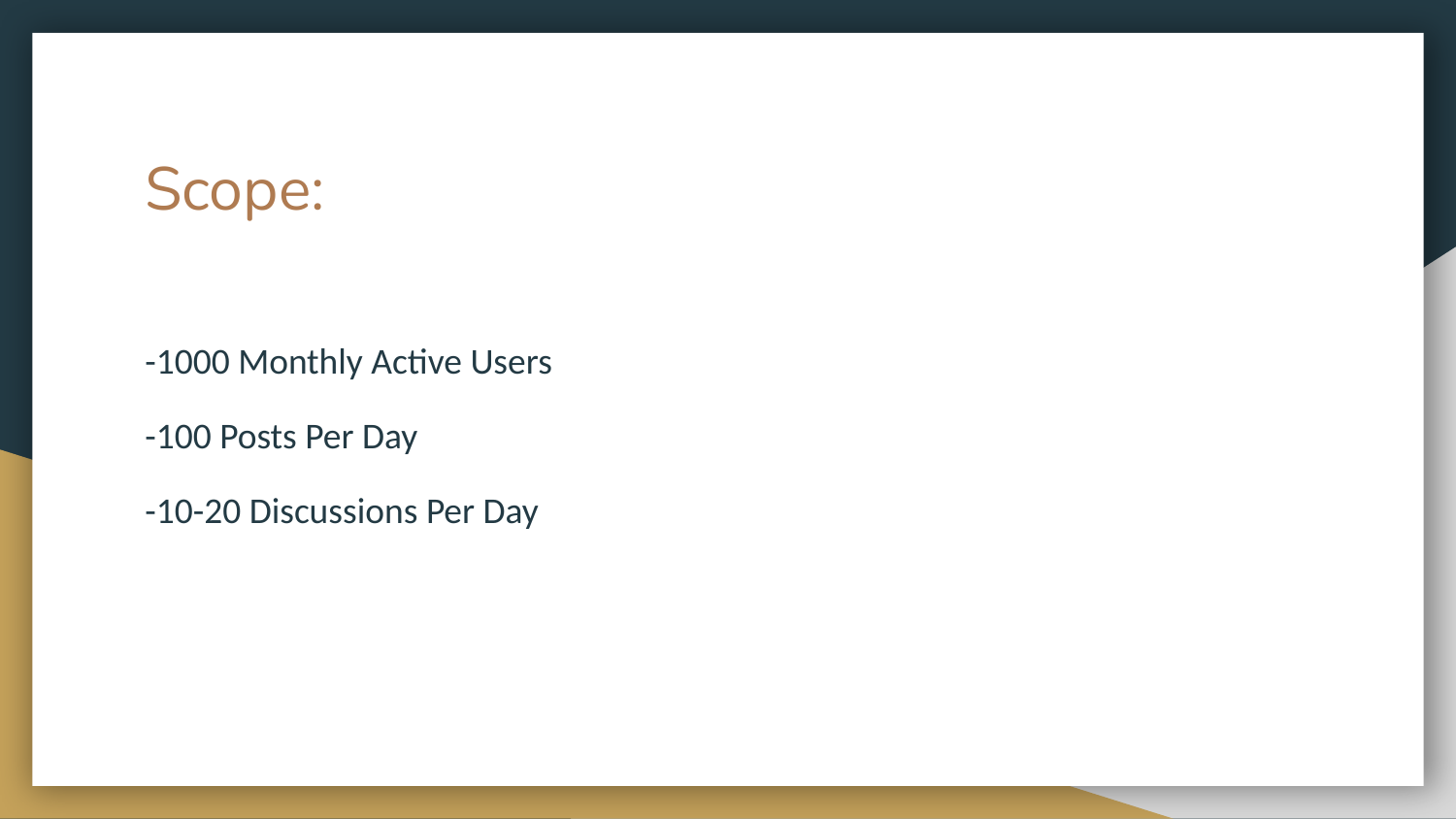

# Scope:
-1000 Monthly Active Users
-100 Posts Per Day
-10-20 Discussions Per Day